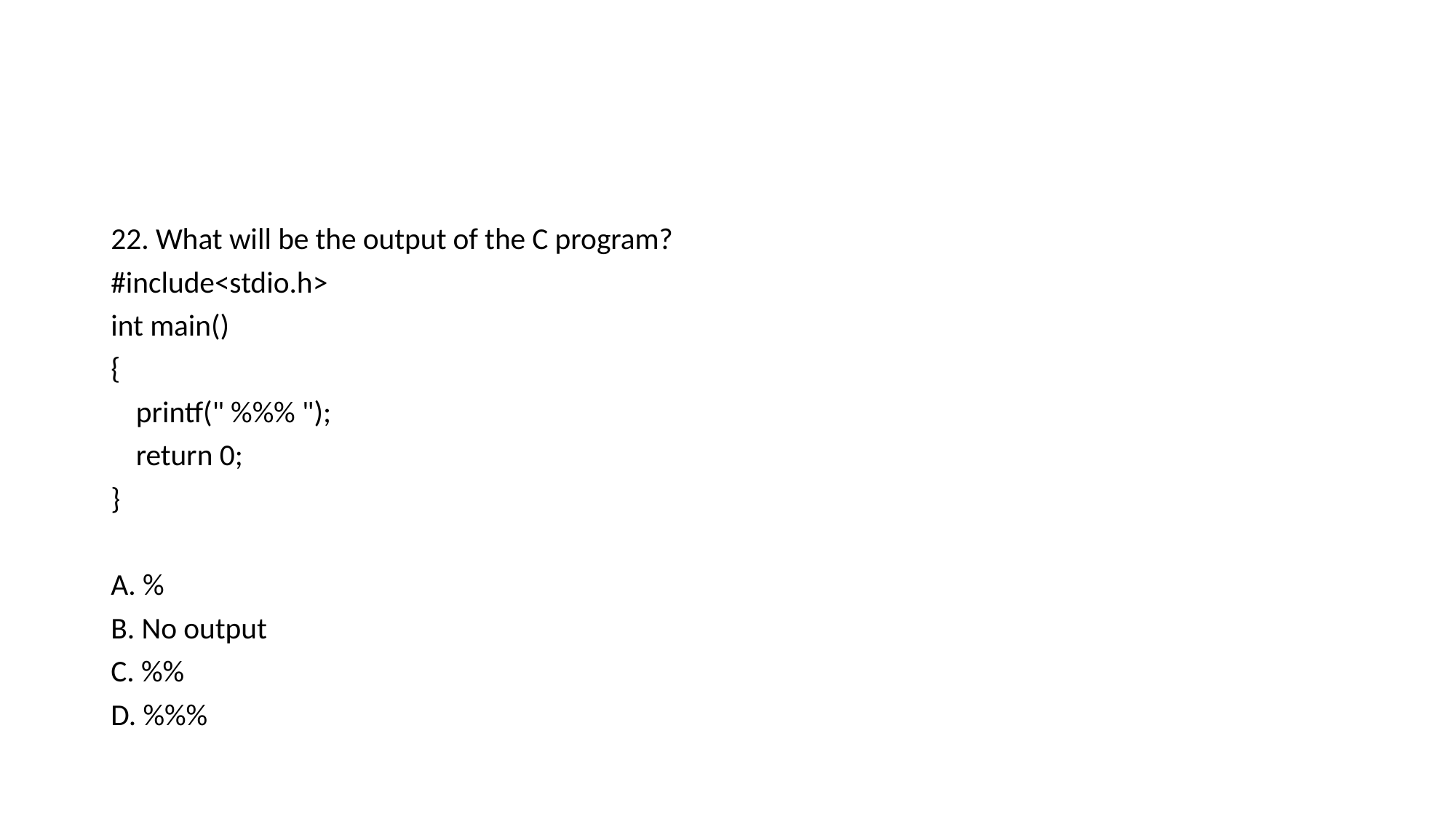

22. What will be the output of the C program?
#include<stdio.h>
int main()
{
	printf(" %%% ");
	return 0;
}

A. %
B. No output
C. %%
D. %%%